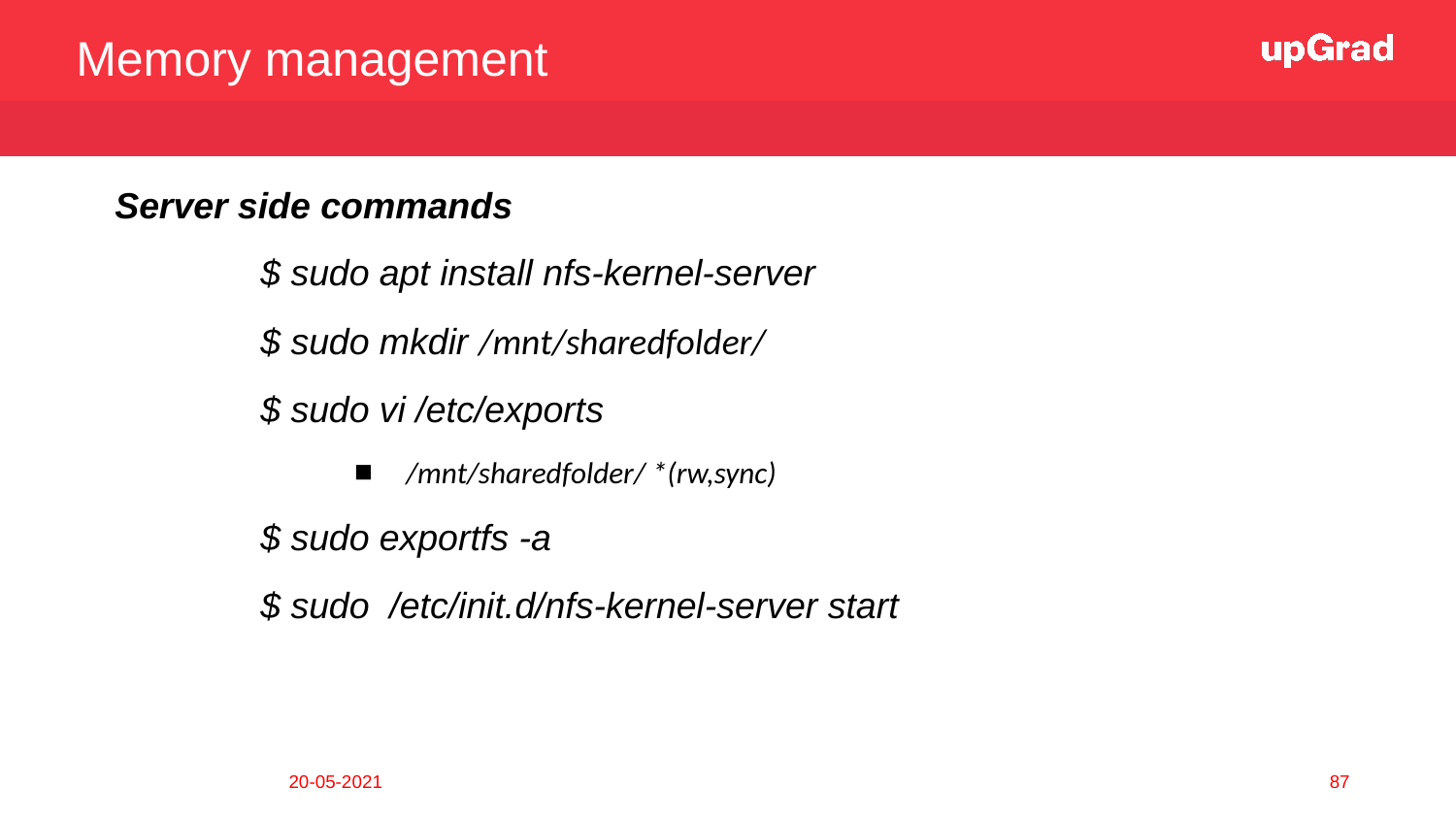

Memory management

Server side commands
$ sudo apt install nfs-kernel-server
$ sudo mkdir /mnt/sharedfolder/
$ sudo vi /etc/exports
/mnt/sharedfolder/ *(rw,sync)
$ sudo exportfs -a
$ sudo  /etc/init.d/nfs-kernel-server start

87
20-05-2021